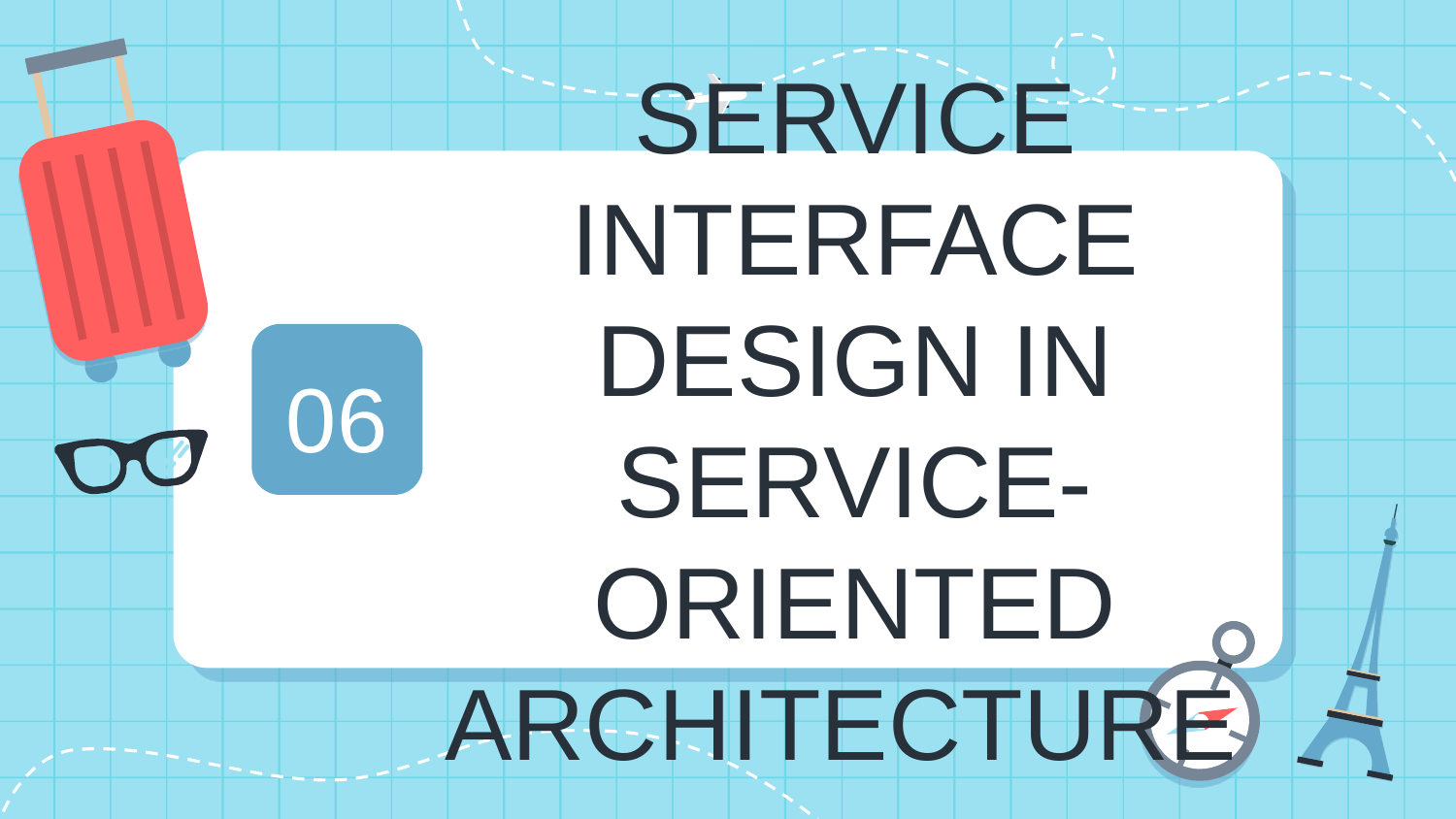

# SERVICE INTERFACE DESIGN IN SERVICE-ORIENTED ARCHITECTURE

06